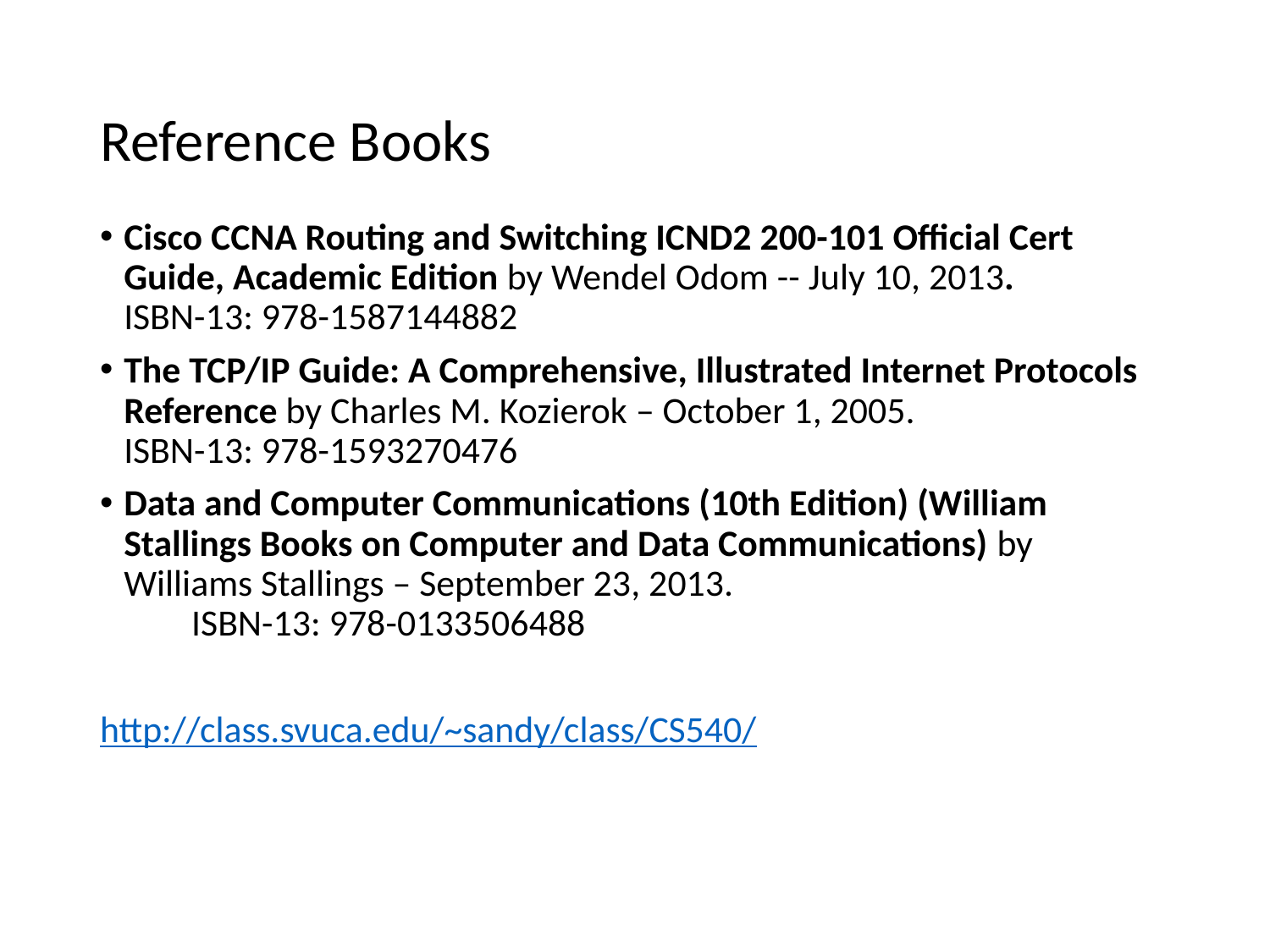

# Reference Books
Cisco CCNA Routing and Switching ICND2 200-101 Official Cert Guide, Academic Edition by Wendel Odom -- July 10, 2013.          ISBN-13: 978-1587144882
The TCP/IP Guide: A Comprehensive, Illustrated Internet Protocols Reference by Charles M. Kozierok – October 1, 2005.                     ISBN-13: 978-1593270476
Data and Computer Communications (10th Edition) (William Stallings Books on Computer and Data Communications) by Williams Stallings – September 23, 2013.                                                            ISBN-13: 978-0133506488

http://class.svuca.edu/~sandy/class/CS540/